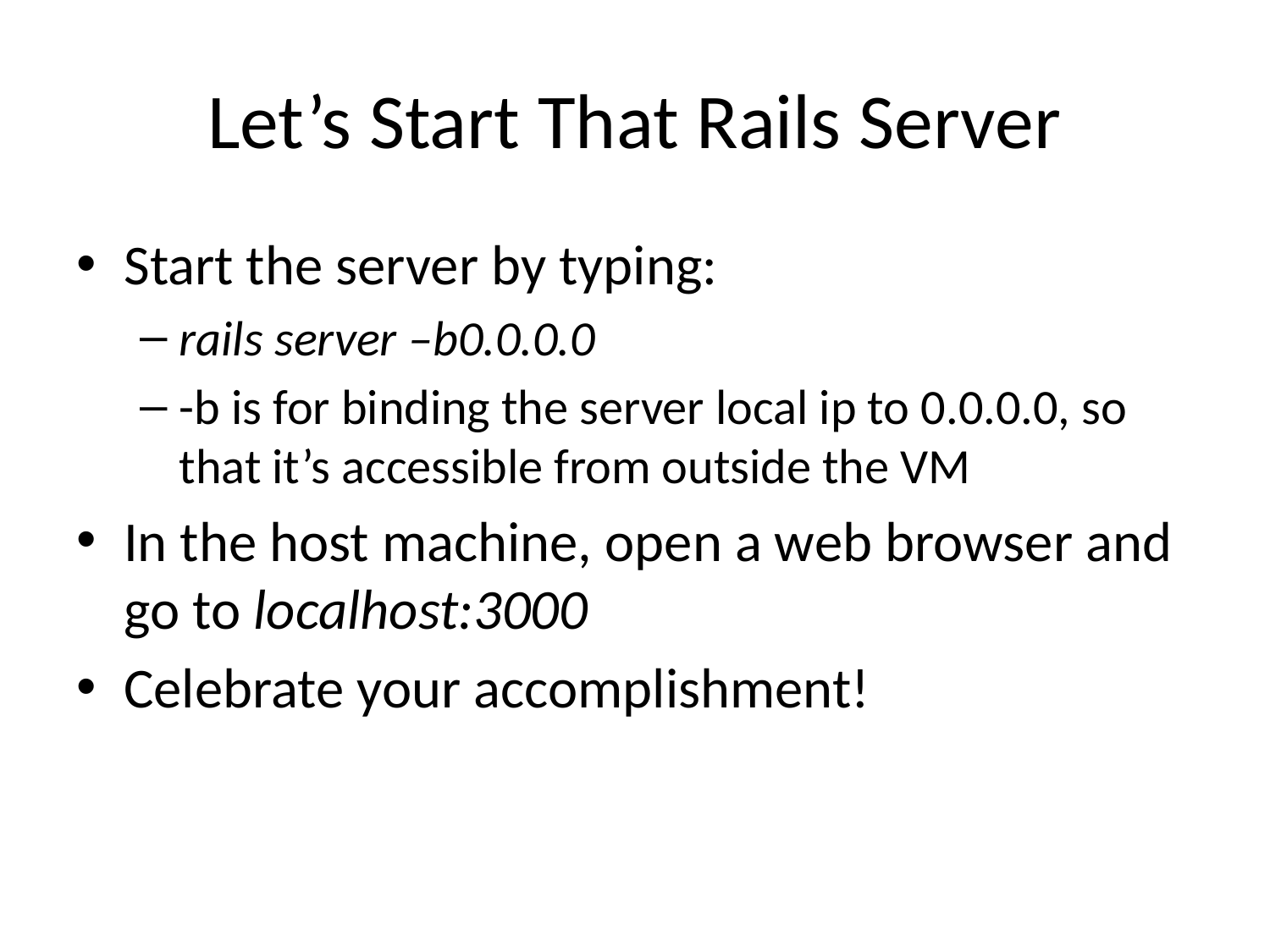

# Let’s Start That Rails Server
Start the server by typing:
rails server –b0.0.0.0
-b is for binding the server local ip to 0.0.0.0, so that it’s accessible from outside the VM
In the host machine, open a web browser and go to localhost:3000
Celebrate your accomplishment!